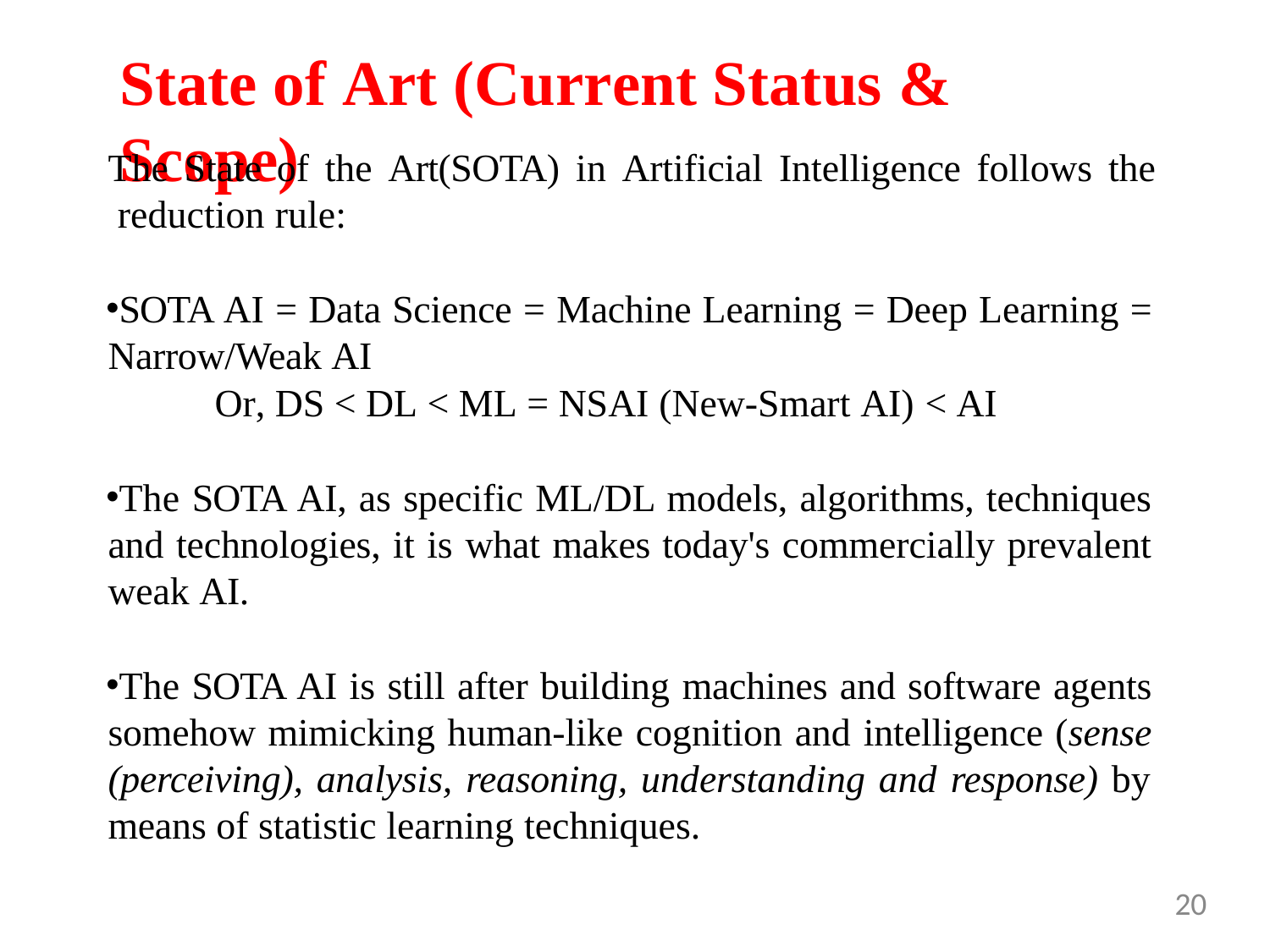

# State of Art (Current Status & Scope)
The State of the Art(SOTA) in Artificial Intelligence follows the  reduction rule:

SOTA AI = Data Science = Machine Learning = Deep Learning =  Narrow/Weak AI
Or, DS < DL < ML = NSAI (New-Smart AI) < AI

The SOTA AI, as specific ML/DL models, algorithms, techniques  and technologies, it is what makes today's commercially prevalent  weak AI.

The SOTA AI is still after building machines and software agents  somehow mimicking human-like cognition and intelligence (sense  (perceiving), analysis, reasoning, understanding and response) by  means of statistic learning techniques.
20